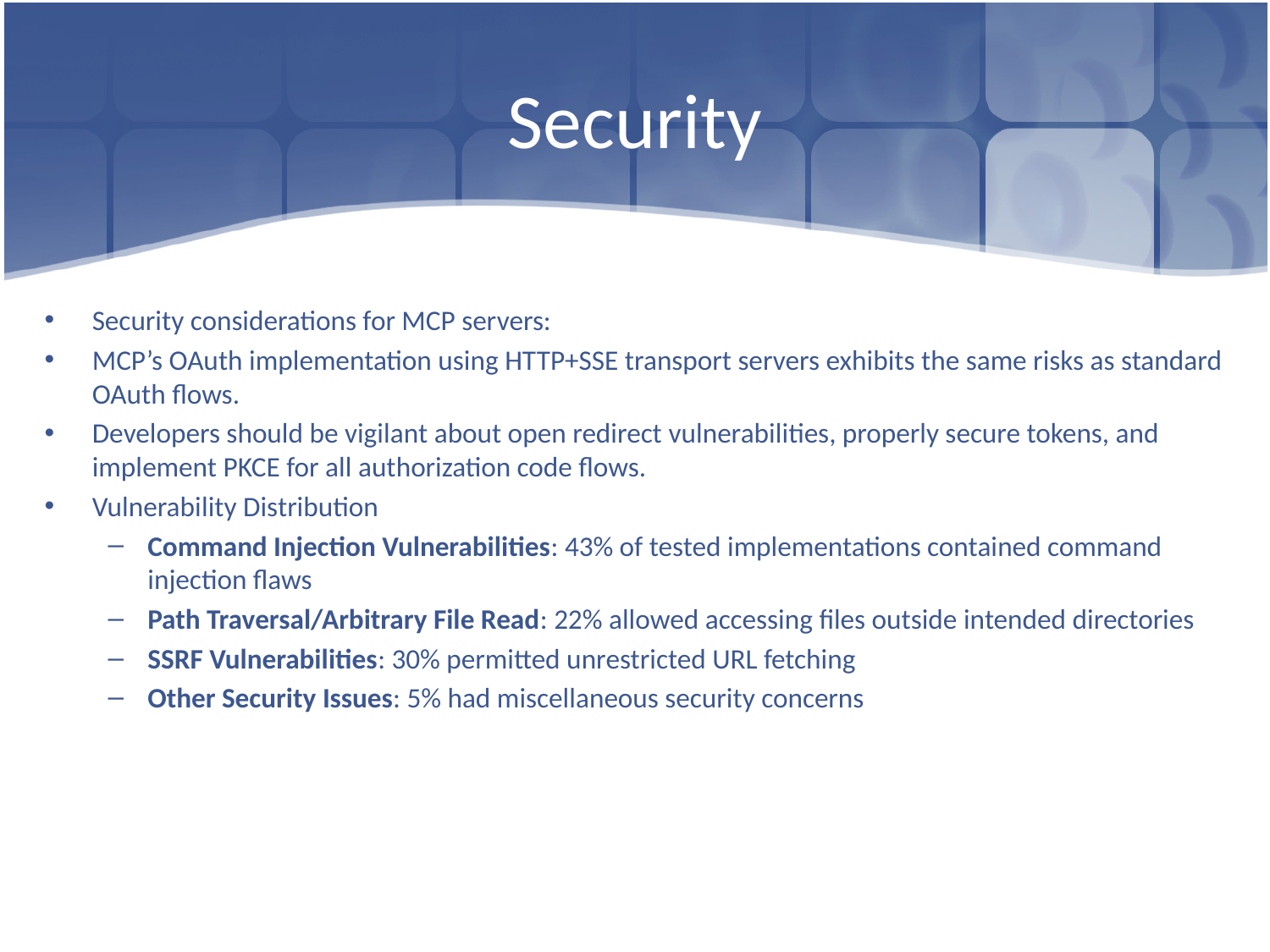

# Security
Security considerations for MCP servers:
MCP’s OAuth implementation using HTTP+SSE transport servers exhibits the same risks as standard OAuth flows.
Developers should be vigilant about open redirect vulnerabilities, properly secure tokens, and implement PKCE for all authorization code flows.
Vulnerability Distribution
Command Injection Vulnerabilities: 43% of tested implementations contained command injection flaws
Path Traversal/Arbitrary File Read: 22% allowed accessing files outside intended directories
SSRF Vulnerabilities: 30% permitted unrestricted URL fetching
Other Security Issues: 5% had miscellaneous security concerns